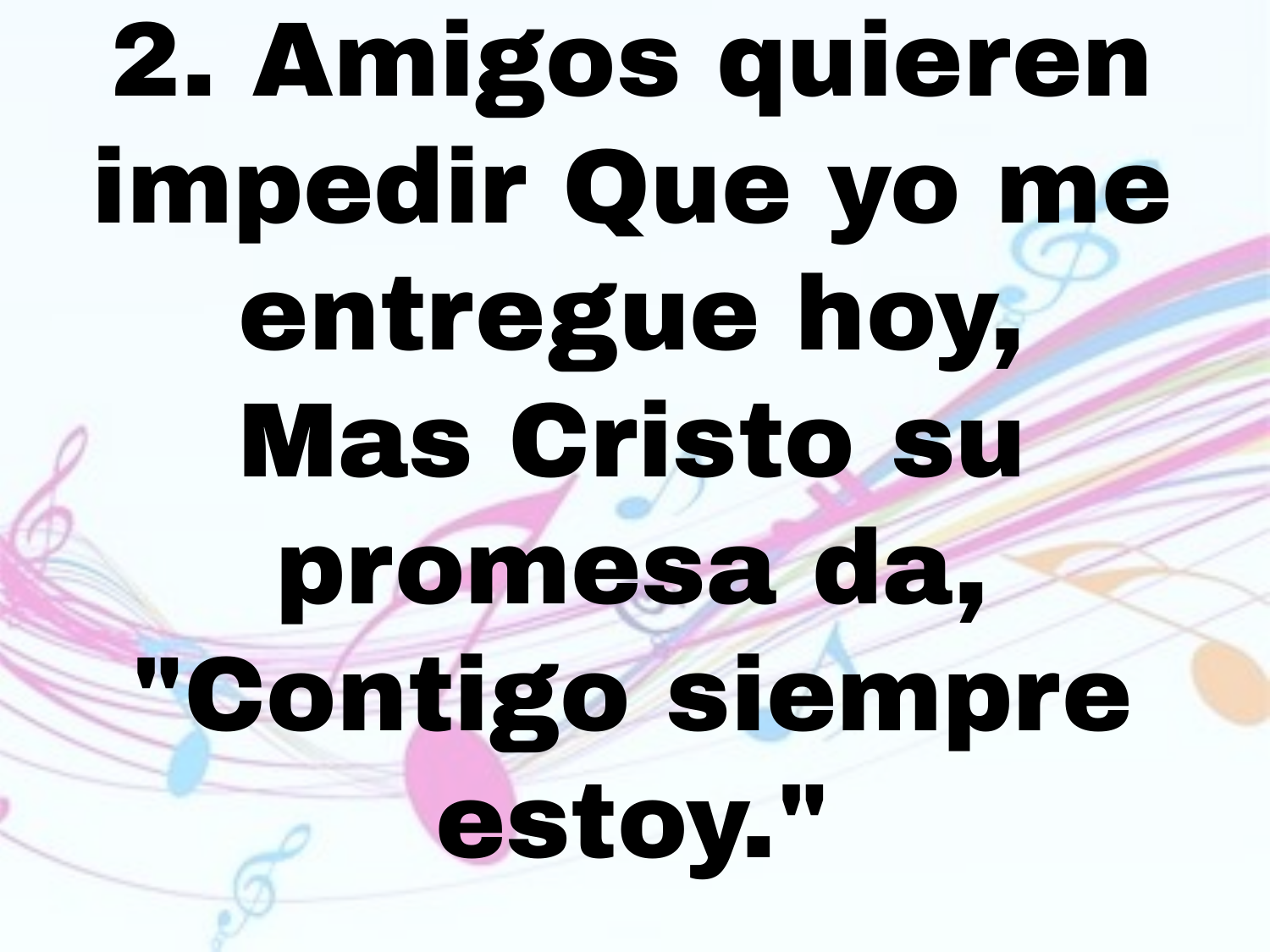

2. Amigos quieren impedir Que yo me entregue hoy,
Mas Cristo su promesa da,
"Contigo siempre estoy."